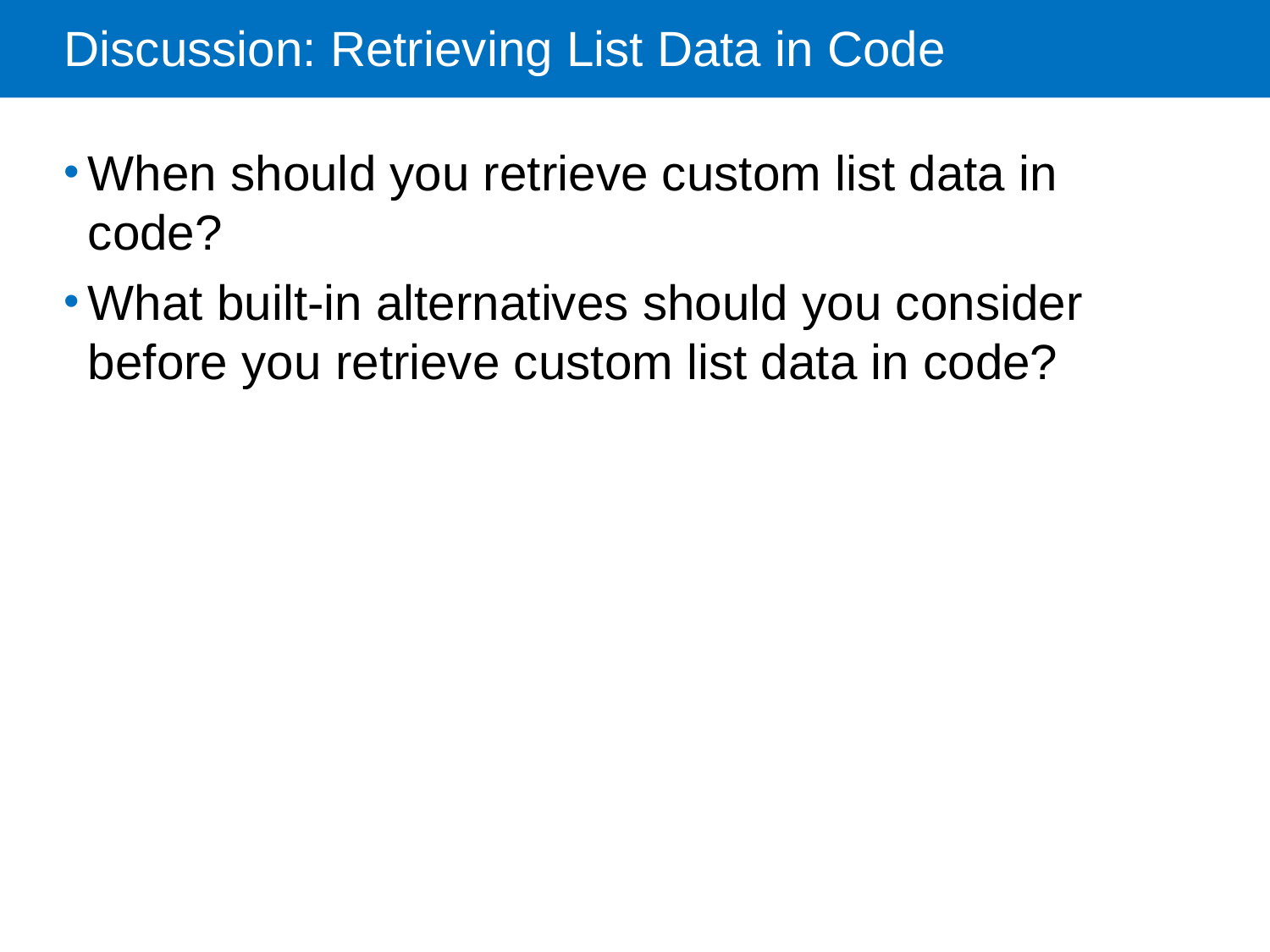

# Discussion: Retrieving List Data in Code
When should you retrieve custom list data in code?
What built-in alternatives should you consider before you retrieve custom list data in code?